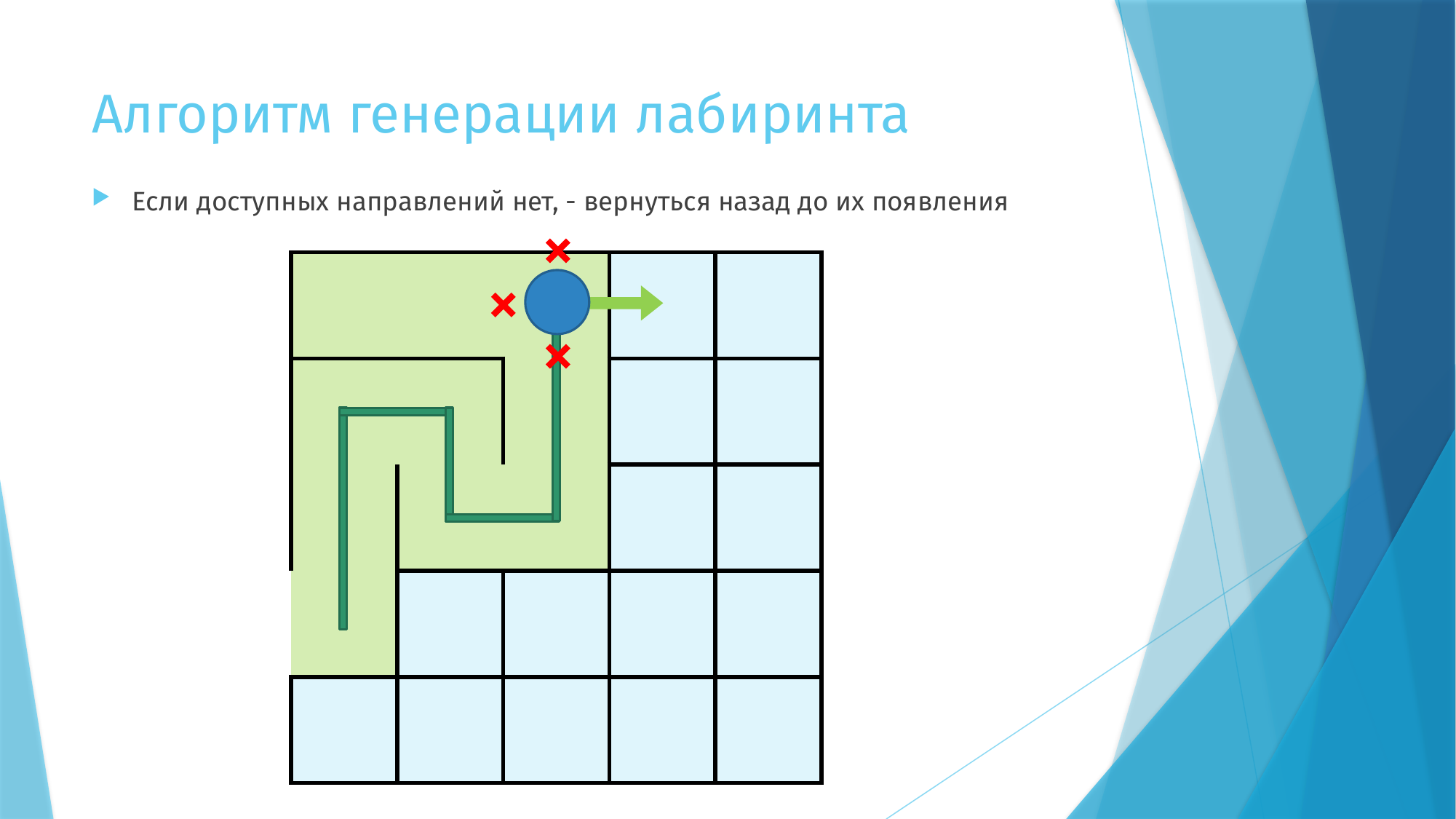

# Алгоритм генерации лабиринта
Если доступных направлений нет, - вернуться назад до их появления

|  |  |  |  |  |
| --- | --- | --- | --- | --- |
|  |  |  |  |  |
|  |  |  |  |  |
|  |  |  |  |  |
|  |  |  |  |  |